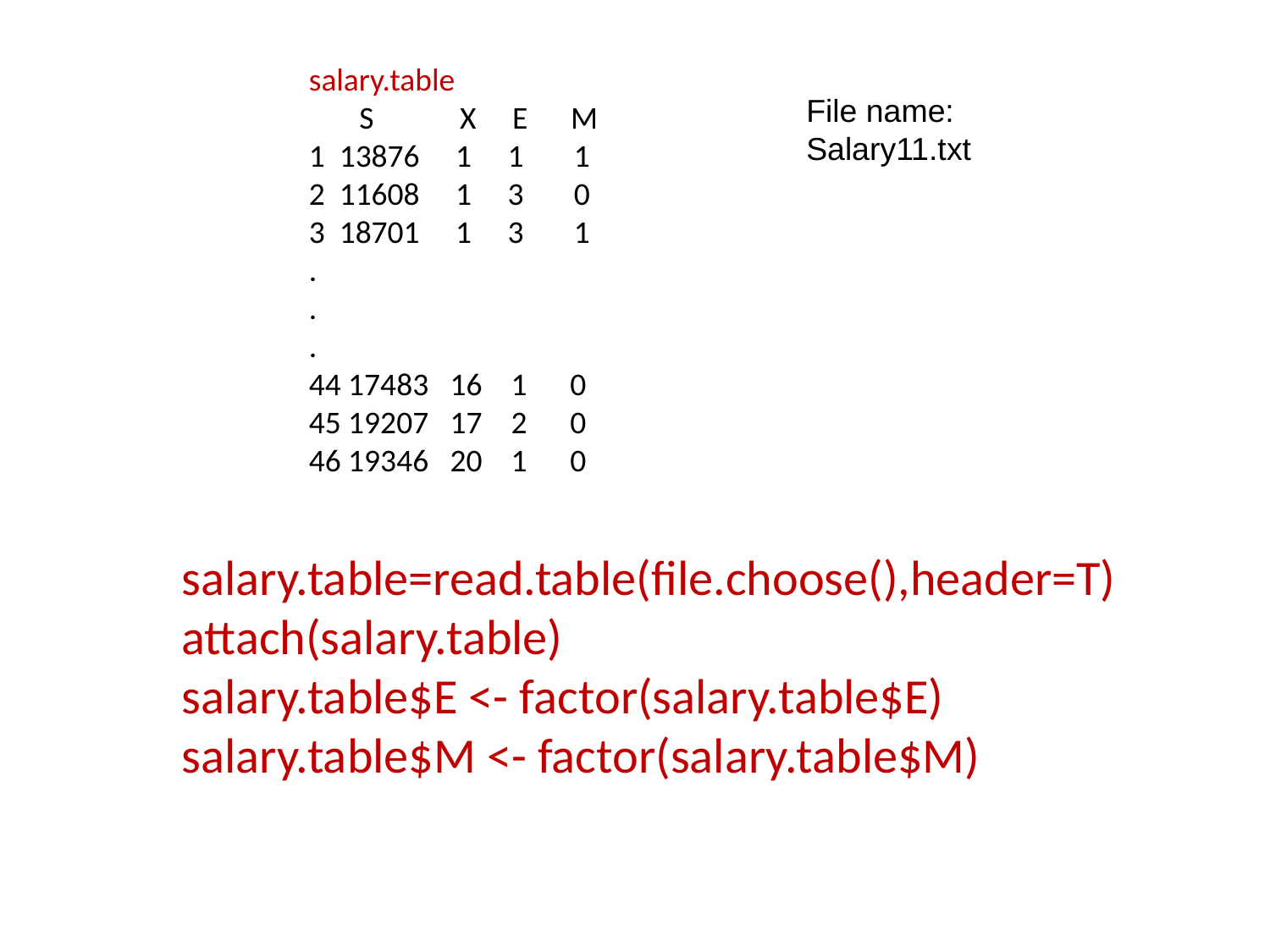

salary.table
       S            X     E      M
1  13876     1     1       1
2  11608     1     3       0
3  18701     1     3       1
.
.
.
44 17483   16    1      0
45 19207   17    2      0
46 19346   20    1      0
File name:
Salary11.txt
salary.table=read.table(file.choose(),header=T)
attach(salary.table)
salary.table$E <- factor(salary.table$E)
salary.table$M <- factor(salary.table$M)